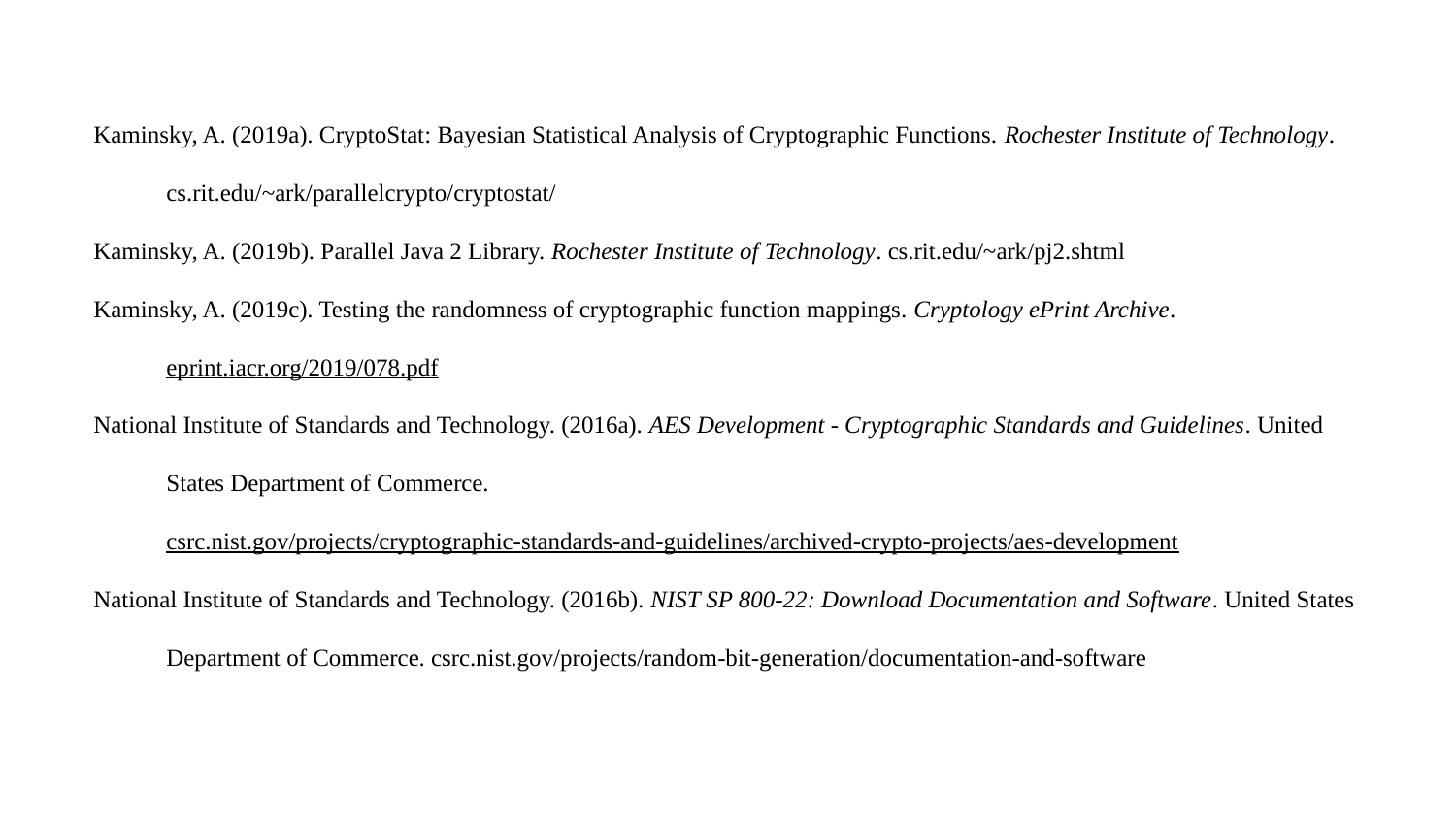

Kaminsky, A. (2019a). CryptoStat: Bayesian Statistical Analysis of Cryptographic Functions. Rochester Institute of Technology. cs.rit.edu/~ark/parallelcrypto/cryptostat/
Kaminsky, A. (2019b). Parallel Java 2 Library. Rochester Institute of Technology. cs.rit.edu/~ark/pj2.shtml
Kaminsky, A. (2019c). Testing the randomness of cryptographic function mappings. Cryptology ePrint Archive. eprint.iacr.org/2019/078.pdf
National Institute of Standards and Technology. (2016a). AES Development - Cryptographic Standards and Guidelines. United States Department of Commerce. csrc.nist.gov/projects/cryptographic-standards-and-guidelines/archived-crypto-projects/aes-development
National Institute of Standards and Technology. (2016b). NIST SP 800-22: Download Documentation and Software. United States Department of Commerce. csrc.nist.gov/projects/random-bit-generation/documentation-and-software